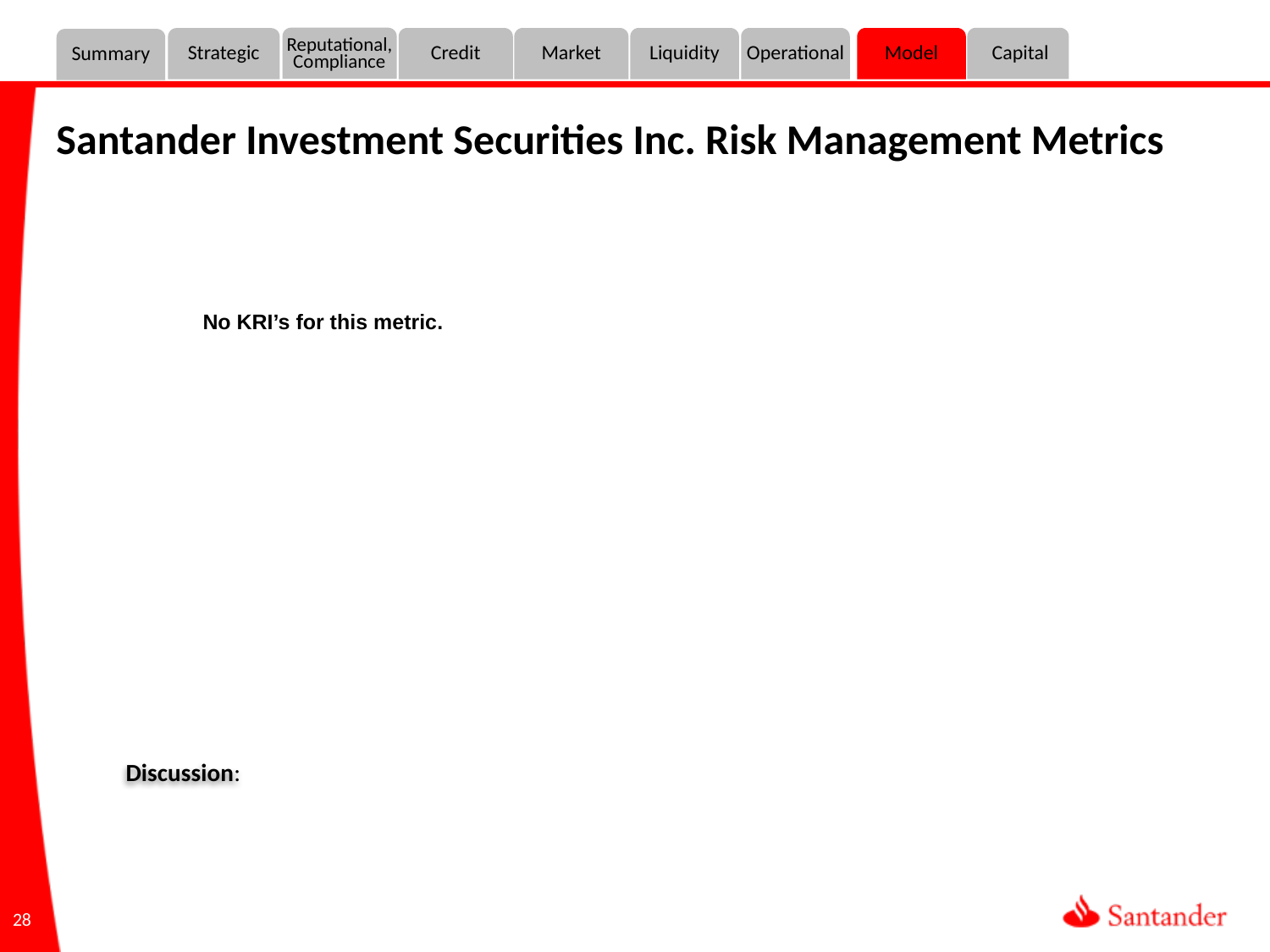

Reputational,
Compliance
Credit
Market
Liquidity
Operational
Model
 Capital
Strategic
Summary

Santander Investment Securities Inc. Risk Management Metrics

No KRI’s for this metric.
Discussion:
28